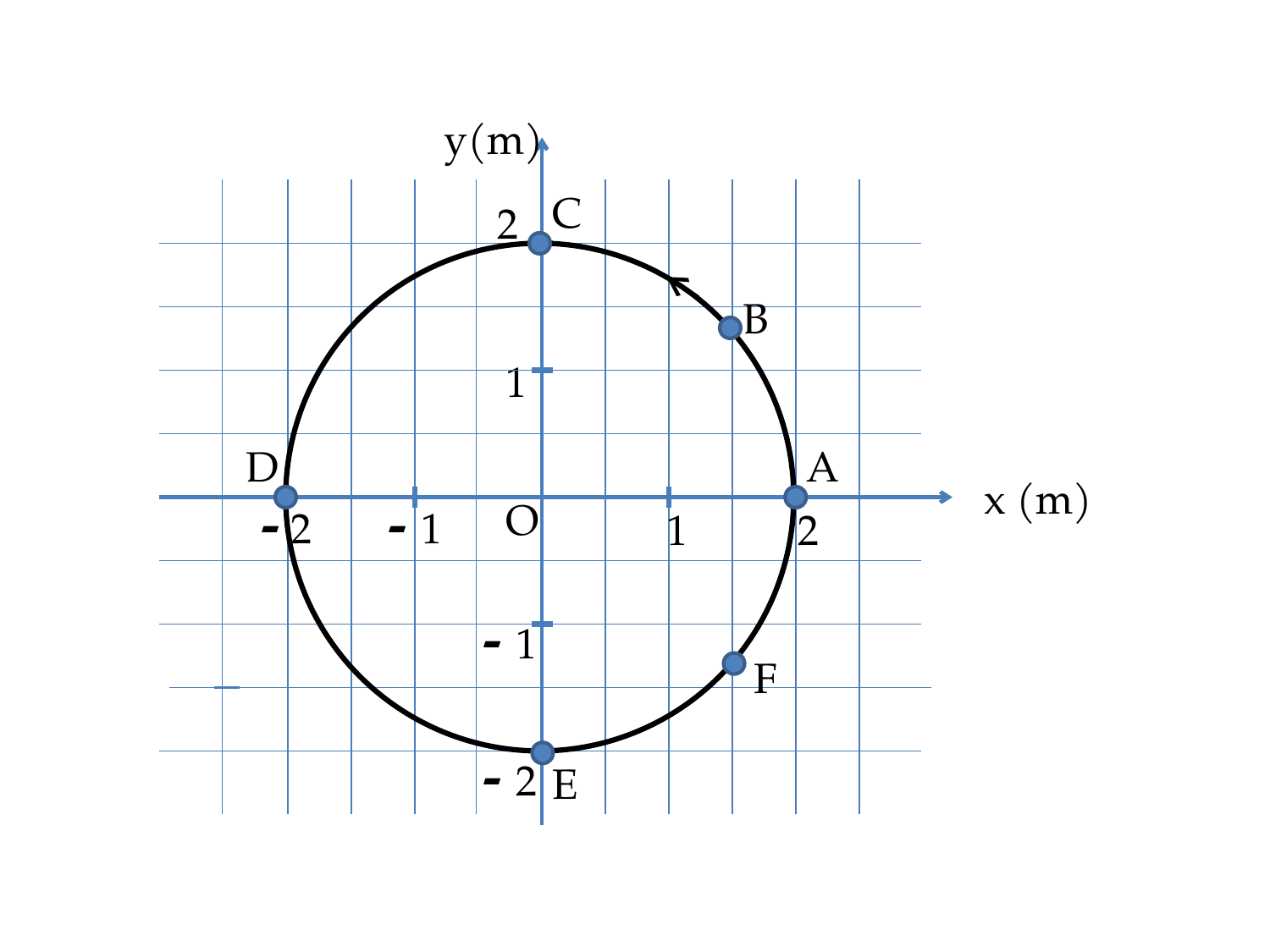

y(m)
C
2

B

1
D
A
x (m)
- 2
- 1

O

1
2
- 1
F

- 2

E